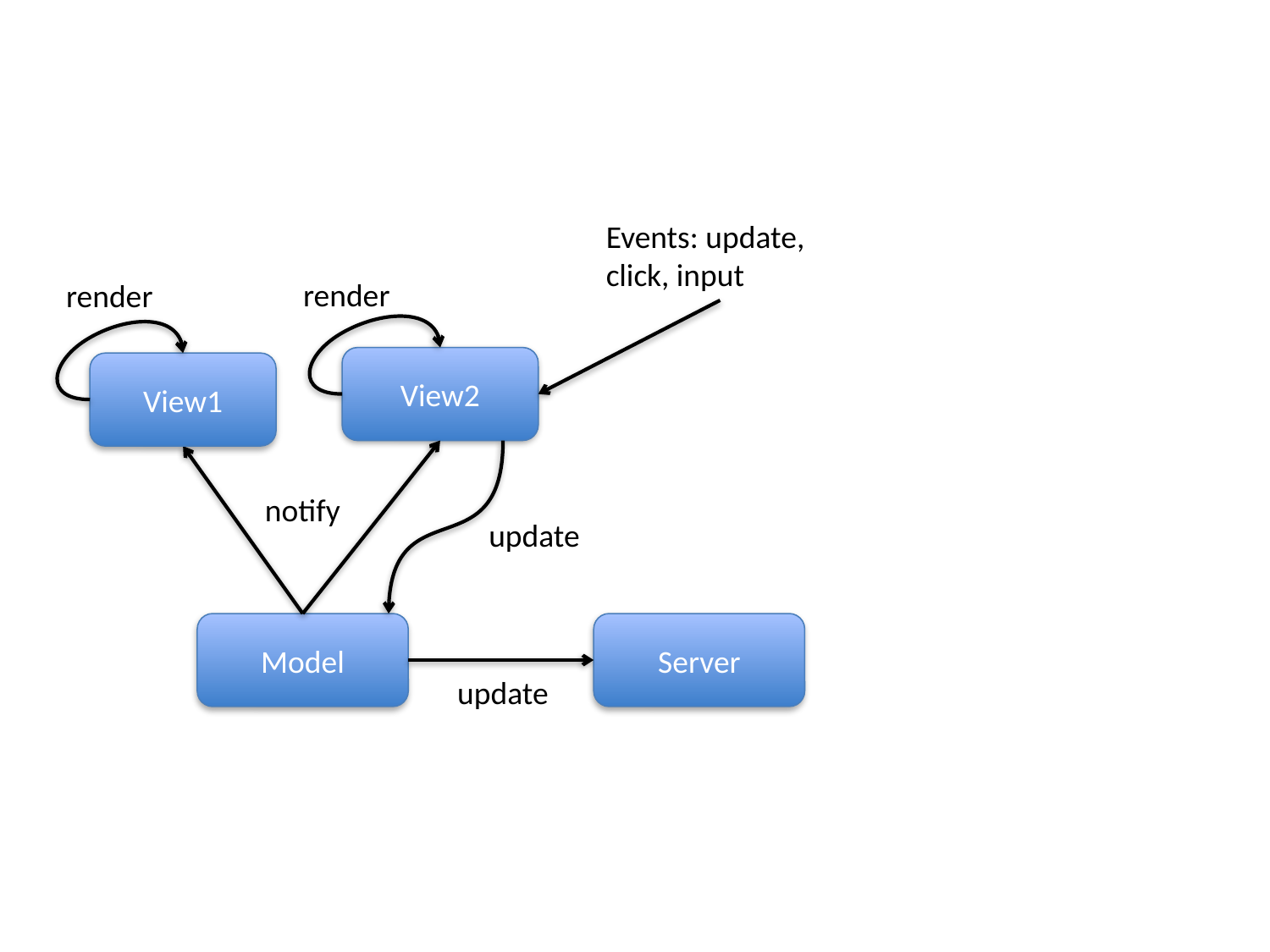

Events: update, click, input
render
render
View2
View1
notify
update
Model
Server
update